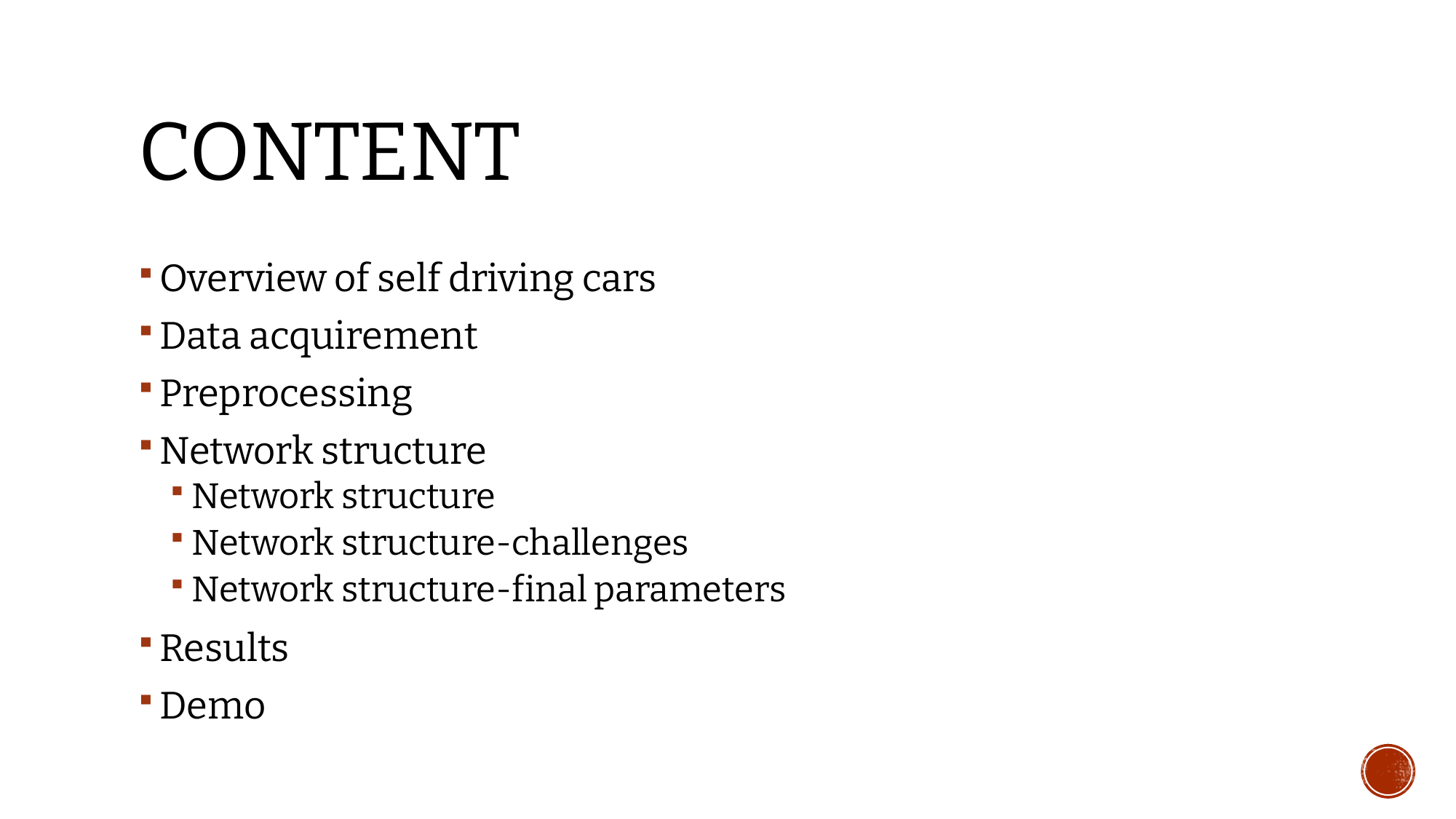

# Content
Overview of self driving cars
Data acquirement
Preprocessing
Network structure
Network structure
Network structure-challenges
Network structure-final parameters
Results
Demo